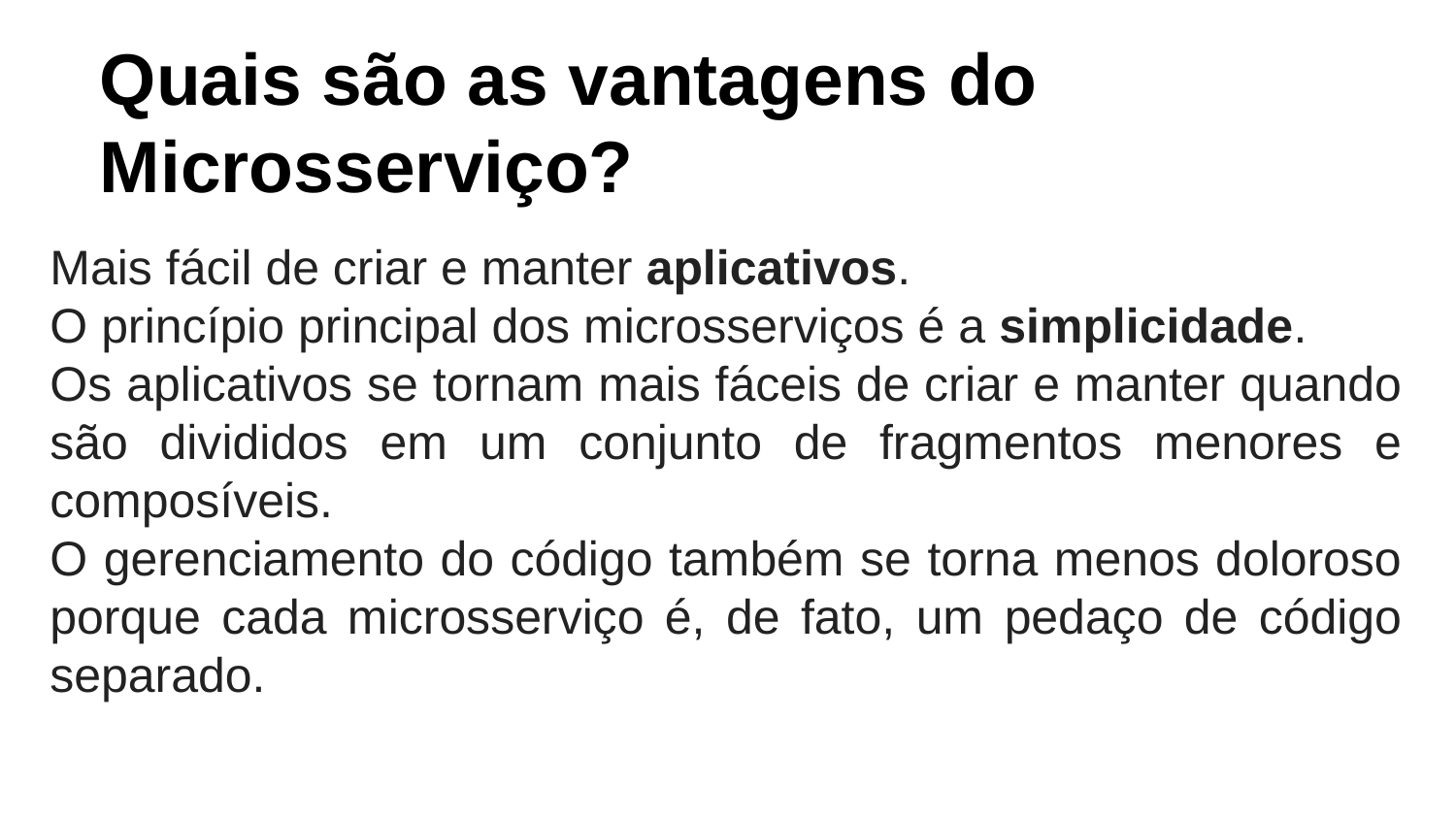

Quais são as vantagens do Microsserviço?
Mais fácil de criar e manter aplicativos.
O princípio principal dos microsserviços é a simplicidade.
Os aplicativos se tornam mais fáceis de criar e manter quando são divididos em um conjunto de fragmentos menores e composíveis.
O gerenciamento do código também se torna menos doloroso porque cada microsserviço é, de fato, um pedaço de código separado.